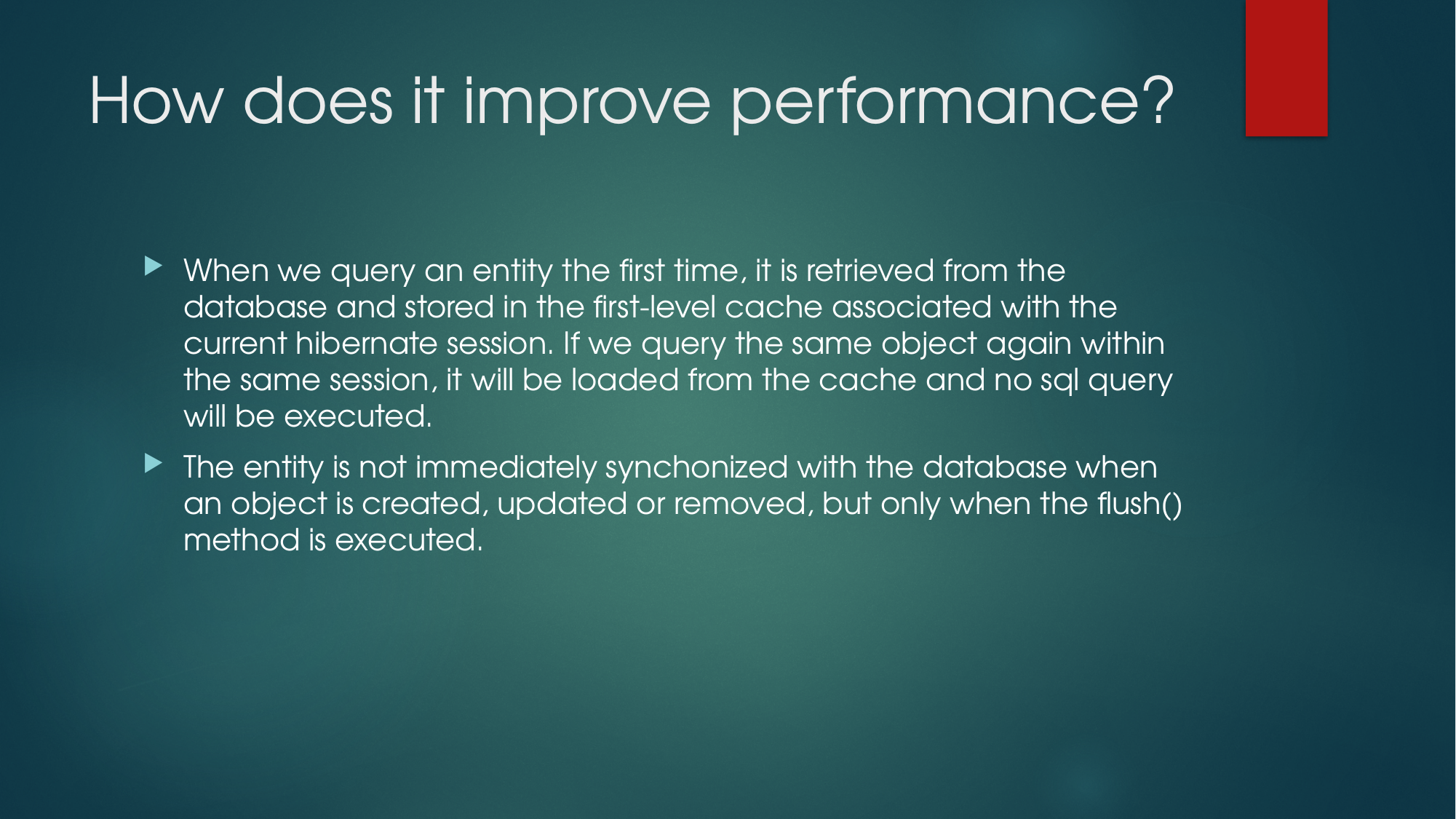

# How does it improve performance?
When we query an entity the first time, it is retrieved from the database and stored in the first-level cache associated with the current hibernate session. If we query the same object again within the same session, it will be loaded from the cache and no sql query will be executed.
The entity is not immediately synchonized with the database when an object is created, updated or removed, but only when the flush() method is executed.